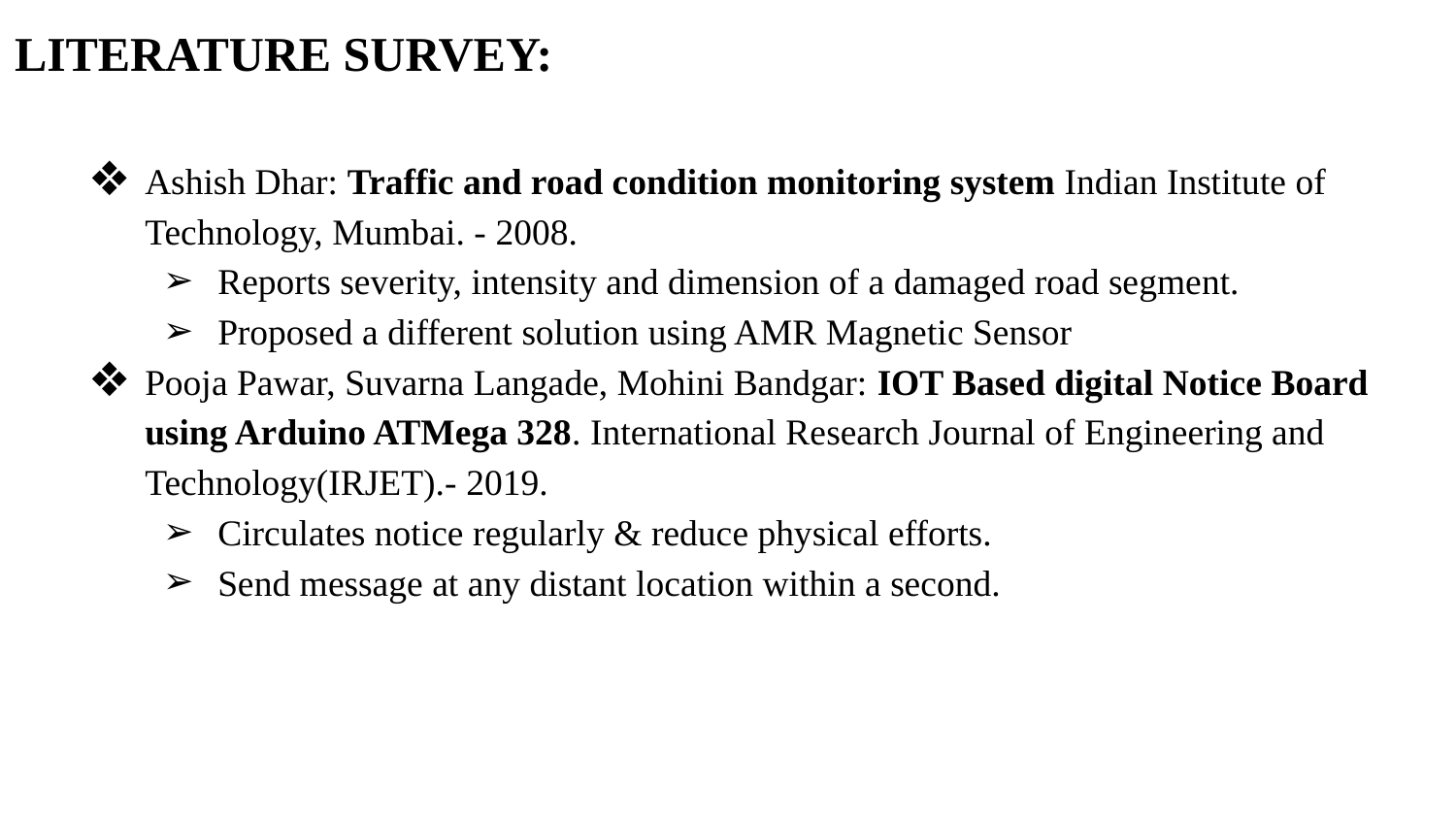

LITERATURE SURVEY:
Ashish Dhar: Traffic and road condition monitoring system Indian Institute of Technology, Mumbai. - 2008.
Reports severity, intensity and dimension of a damaged road segment.
Proposed a different solution using AMR Magnetic Sensor
Pooja Pawar, Suvarna Langade, Mohini Bandgar: IOT Based digital Notice Board using Arduino ATMega 328. International Research Journal of Engineering and Technology(IRJET).- 2019.
Circulates notice regularly & reduce physical efforts.
Send message at any distant location within a second.